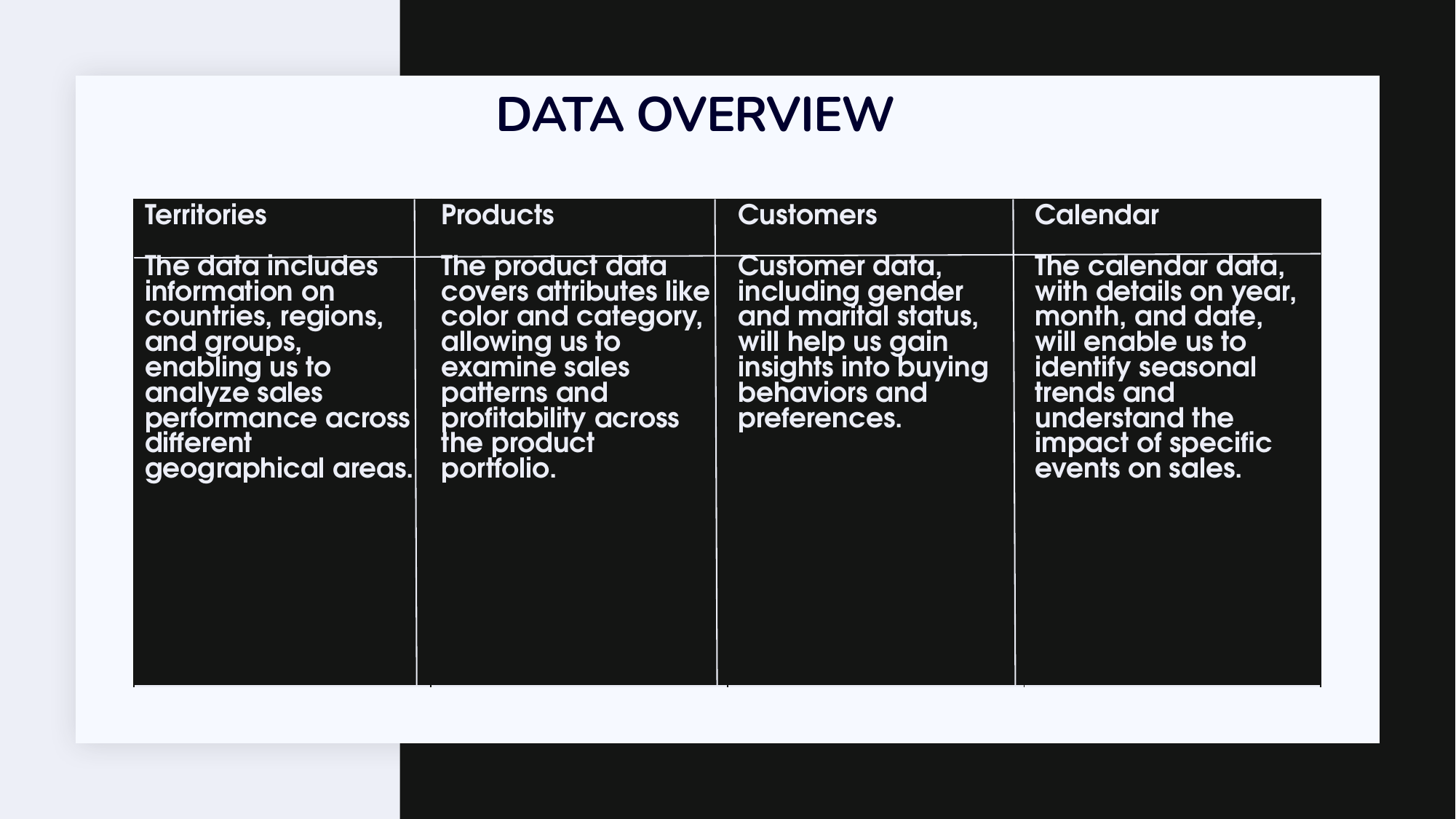

# Data Overview
| Territories The data includes information on countries, regions, and groups, enabling us to analyze sales performance across different geographical areas. | Products The product data covers attributes like color and category, allowing us to examine sales patterns and profitability across the product portfolio. | Customers Customer data, including gender and marital status, will help us gain insights into buying behaviors and preferences. | Calendar The calendar data, with details on year, month, and date, will enable us to identify seasonal trends and understand the impact of specific events on sales. |
| --- | --- | --- | --- |